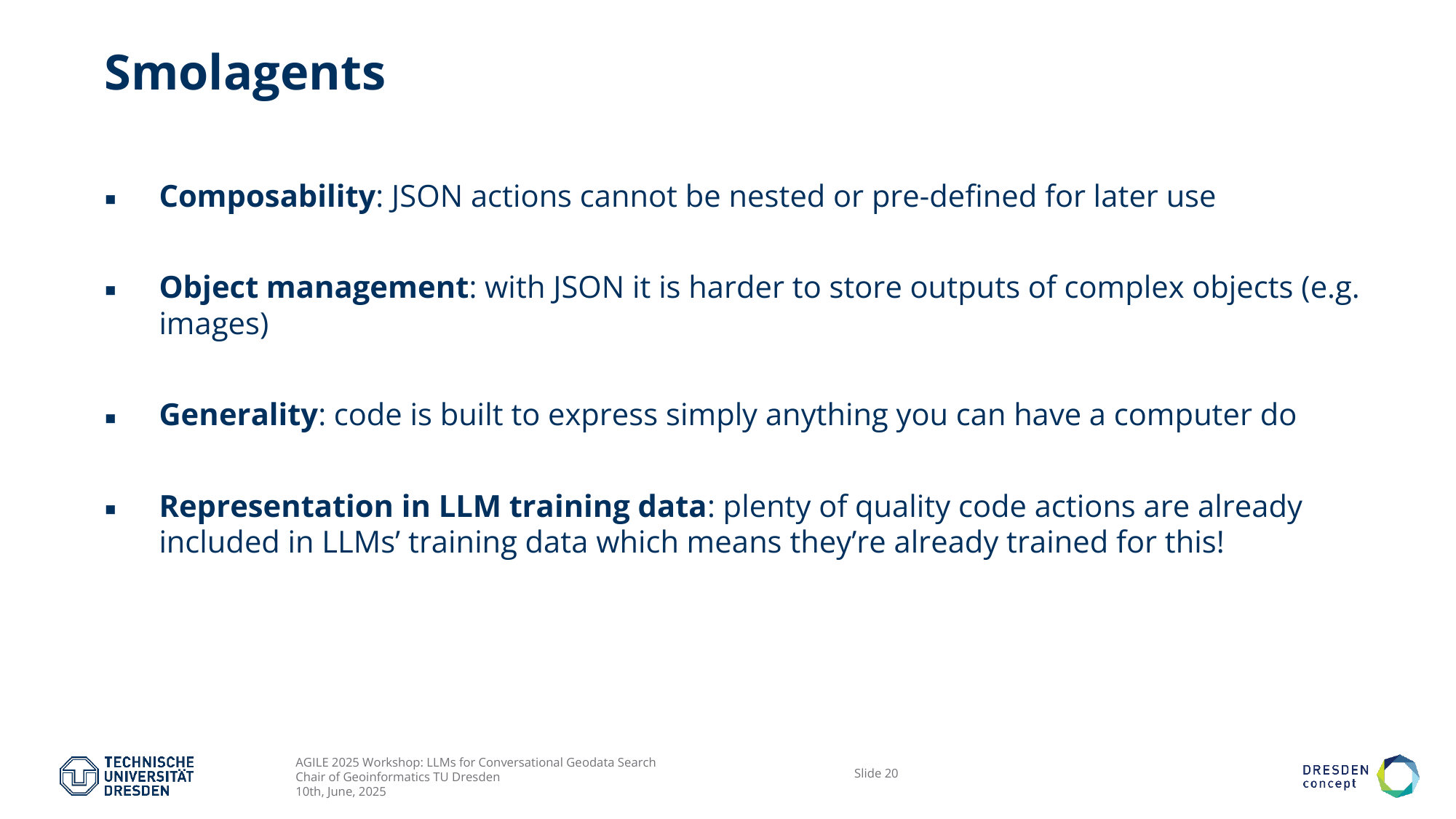

# Smolagents
Composability: JSON actions cannot be nested or pre-defined for later use

Object management: with JSON it is harder to store outputs of complex objects (e.g. images)

Generality: code is built to express simply anything you can have a computer do

Representation in LLM training data: plenty of quality code actions are already included in LLMs’ training data which means they’re already trained for this!